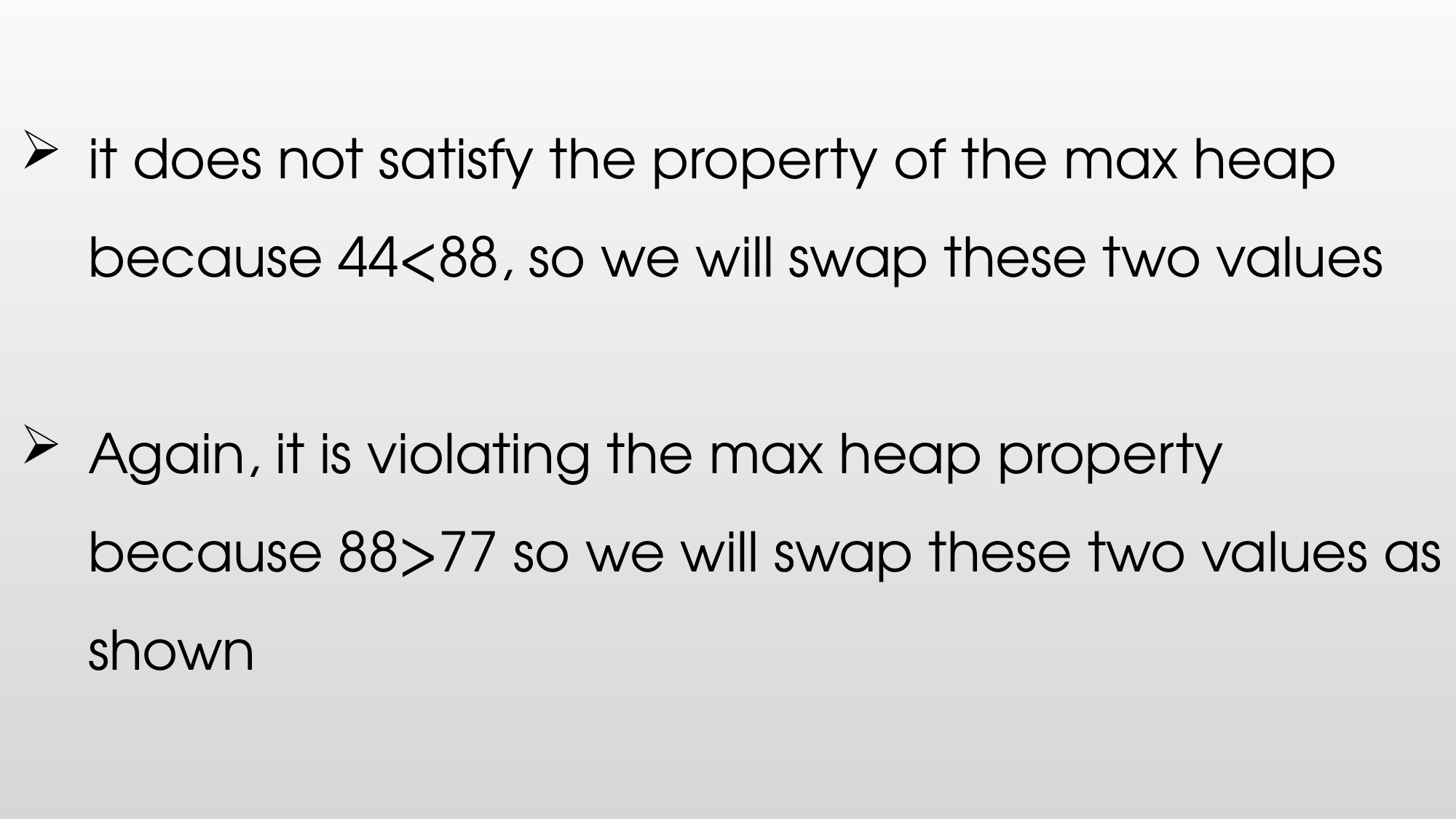

#
it does not satisfy the property of the max heap because 44<88, so we will swap these two values

Again, it is violating the max heap property because 88>77 so we will swap these two values as shown